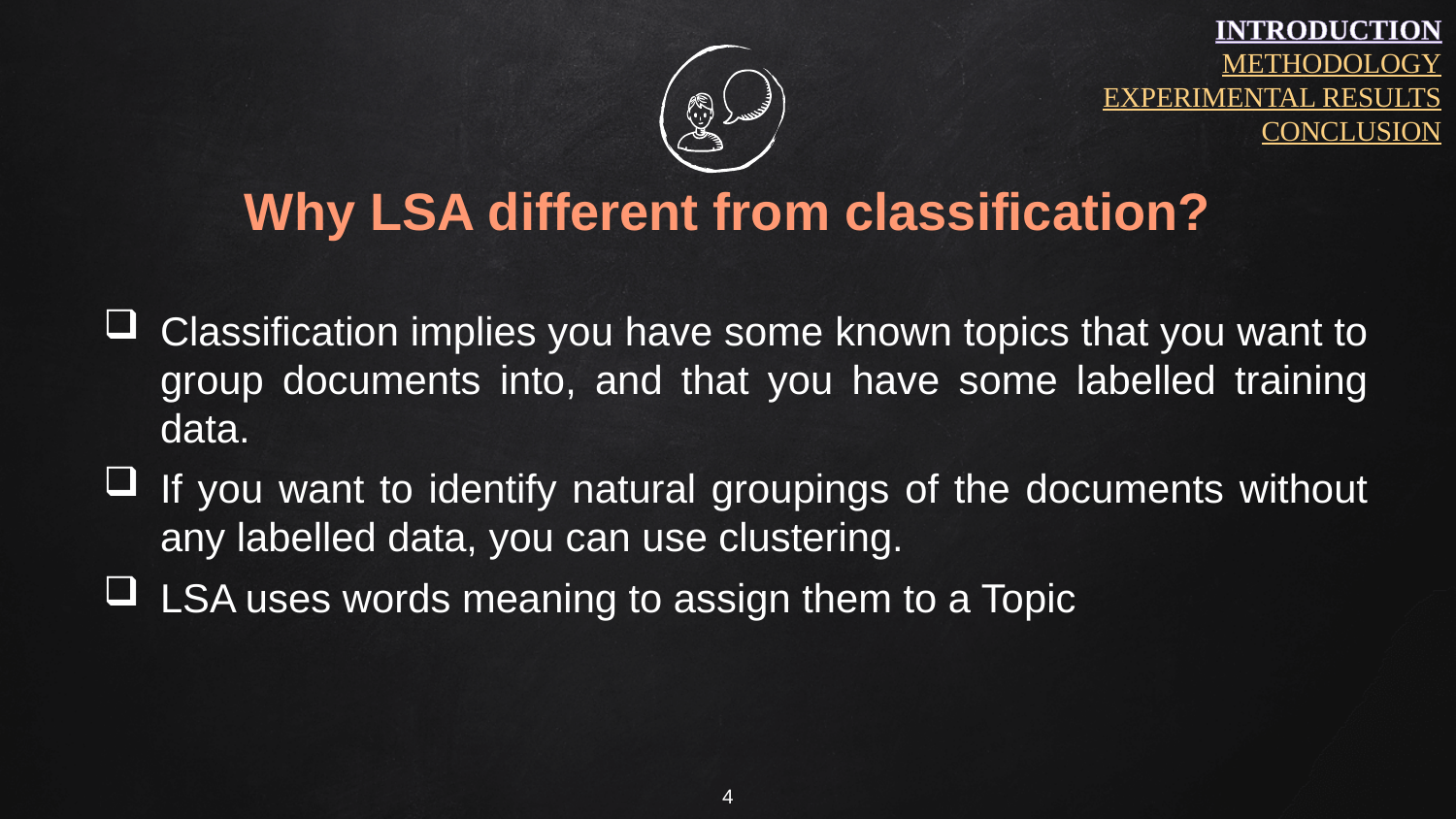

INTRODUCTION
METHODOLOGY
EXPERIMENTAL RESULTS
CONCLUSION

# Why LSA different from classification?
Classification implies you have some known topics that you want to group documents into, and that you have some labelled training data.
If you want to identify natural groupings of the documents without any labelled data, you can use clustering.
LSA uses words meaning to assign them to a Topic
4